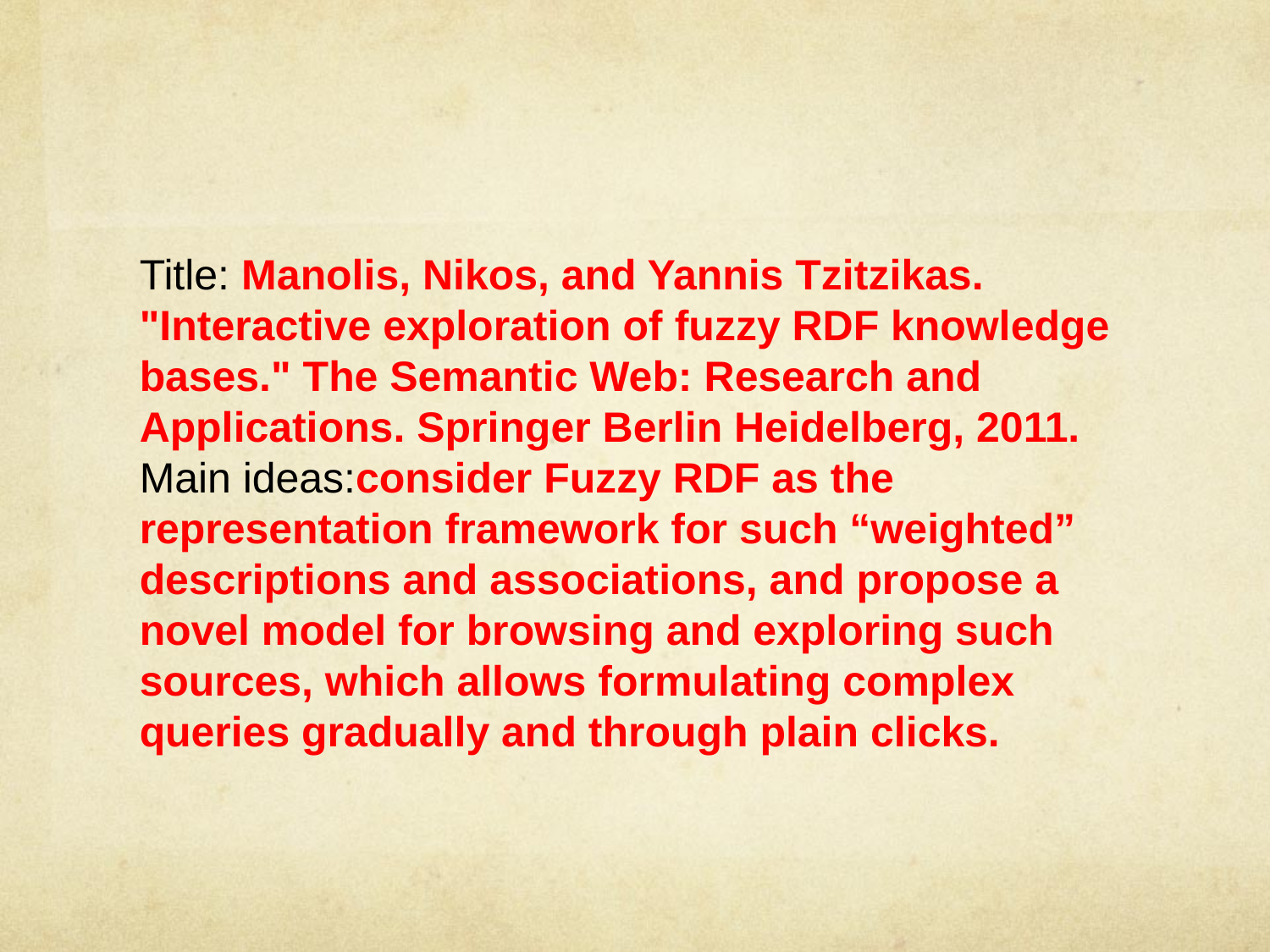

Title: Manolis, Nikos, and Yannis Tzitzikas. "Interactive exploration of fuzzy RDF knowledge bases." The Semantic Web: Research and Applications. Springer Berlin Heidelberg, 2011.
Main ideas:consider Fuzzy RDF as the representation framework for such “weighted” descriptions and associations, and propose a novel model for browsing and exploring such sources, which allows formulating complex queries gradually and through plain clicks.